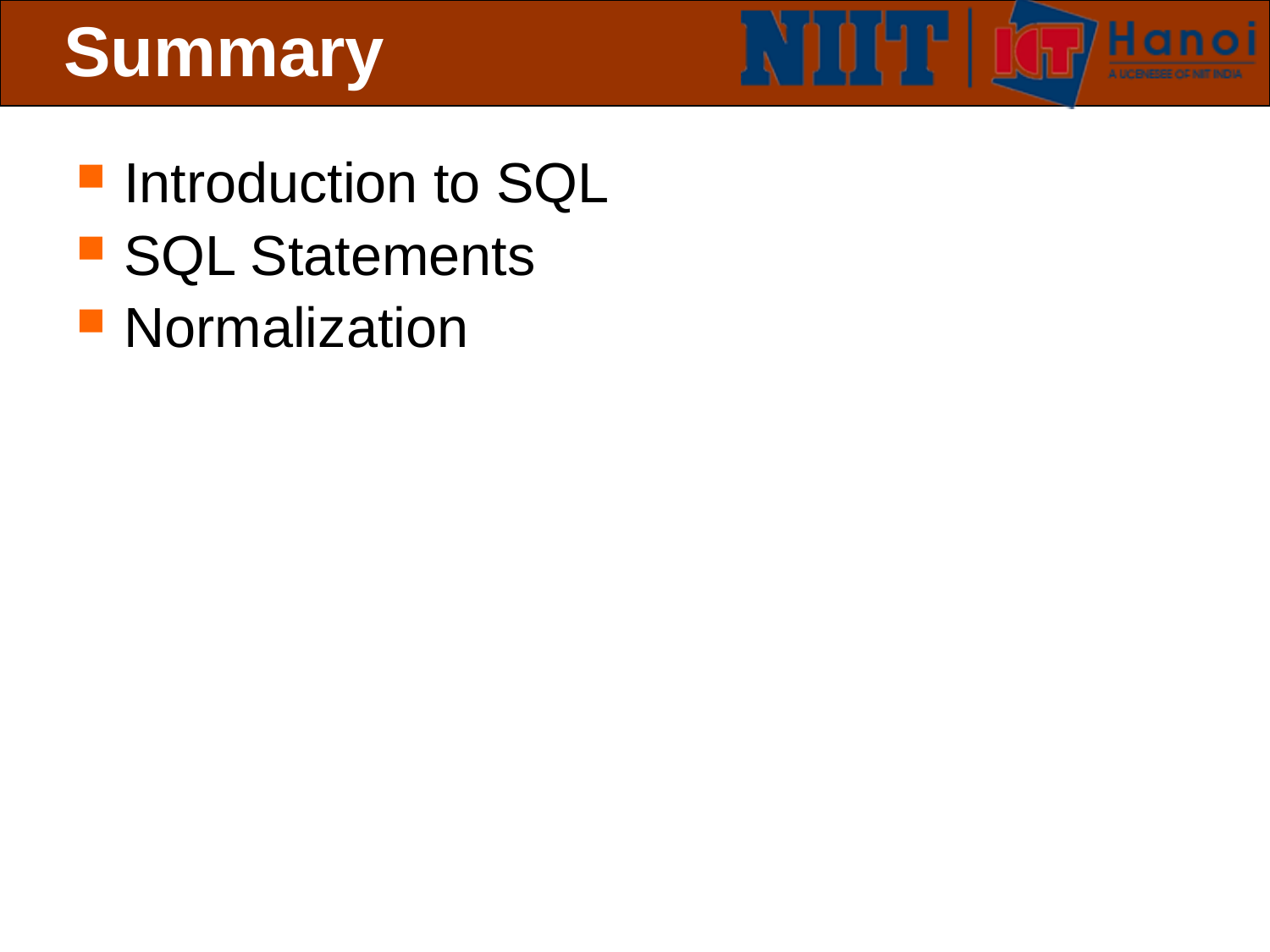

# Summary
Introduction to SQL
SQL Statements
Normalization
 Slide 34 of 19